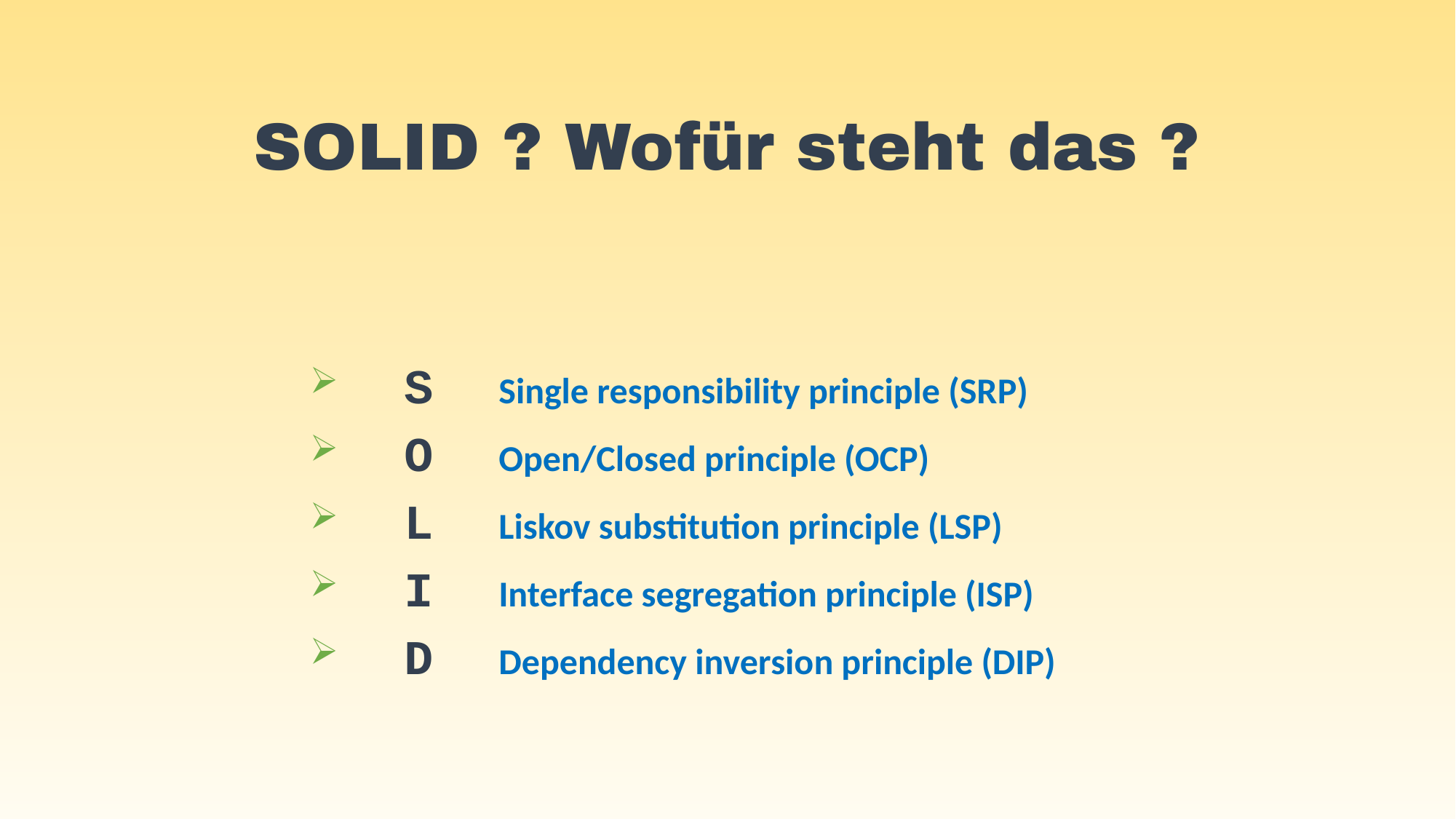

# SOLID ? Wofür steht das ?
   S   Single responsibility principle (SRP)
   O   Open/Closed principle (OCP)
   L   Liskov substitution principle (LSP)
   I   Interface segregation principle (ISP)
   D   Dependency inversion principle (DIP)